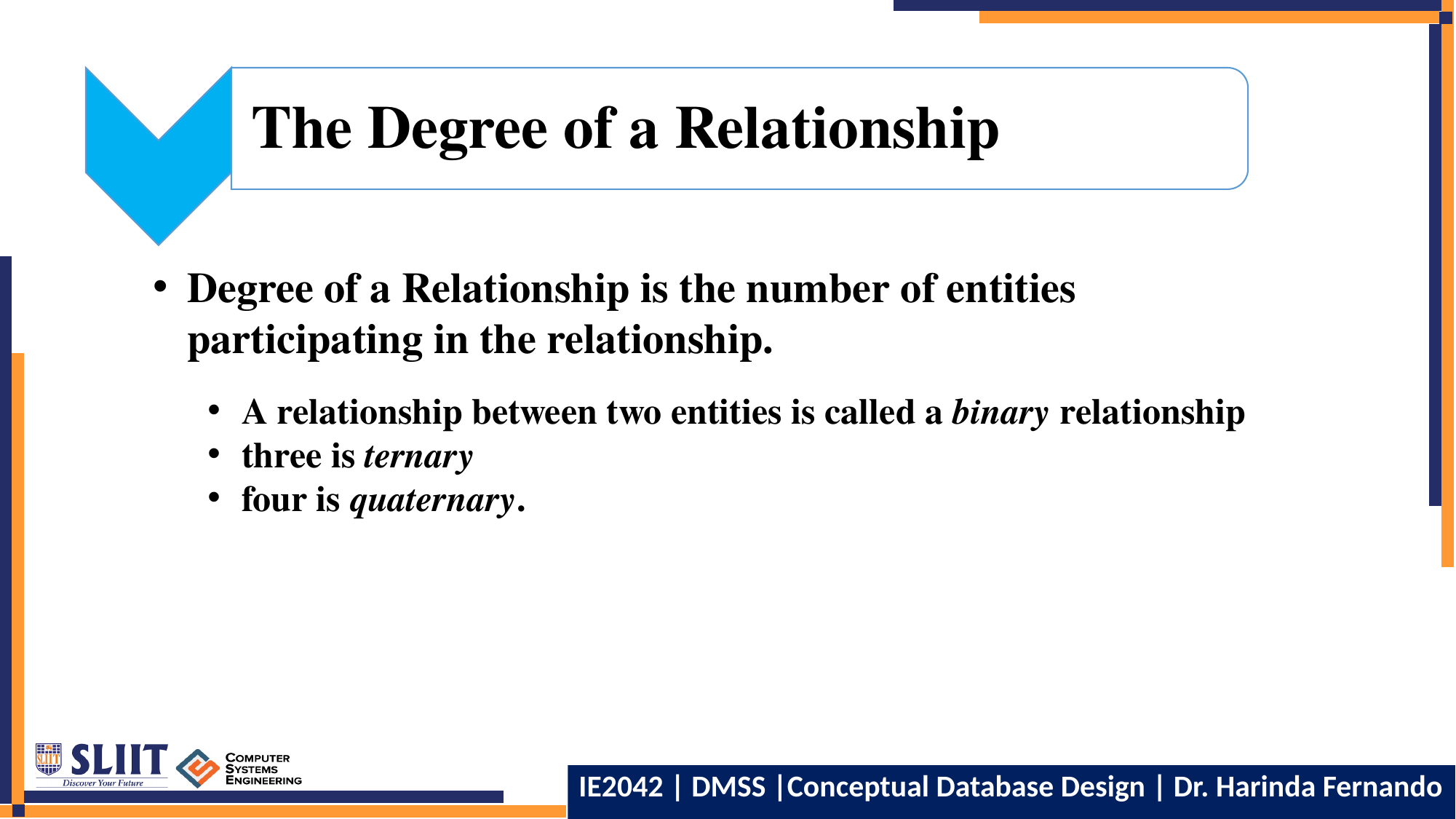

The Degree of a Relationship
Degree of a Relationship is the number of entities participating in the relationship.

A relationship between two entities is called a binary relationship
three is ternary
four is quaternary.
IE2042 | DMSS |Conceptual Database Design | Dr. Harinda Fernando